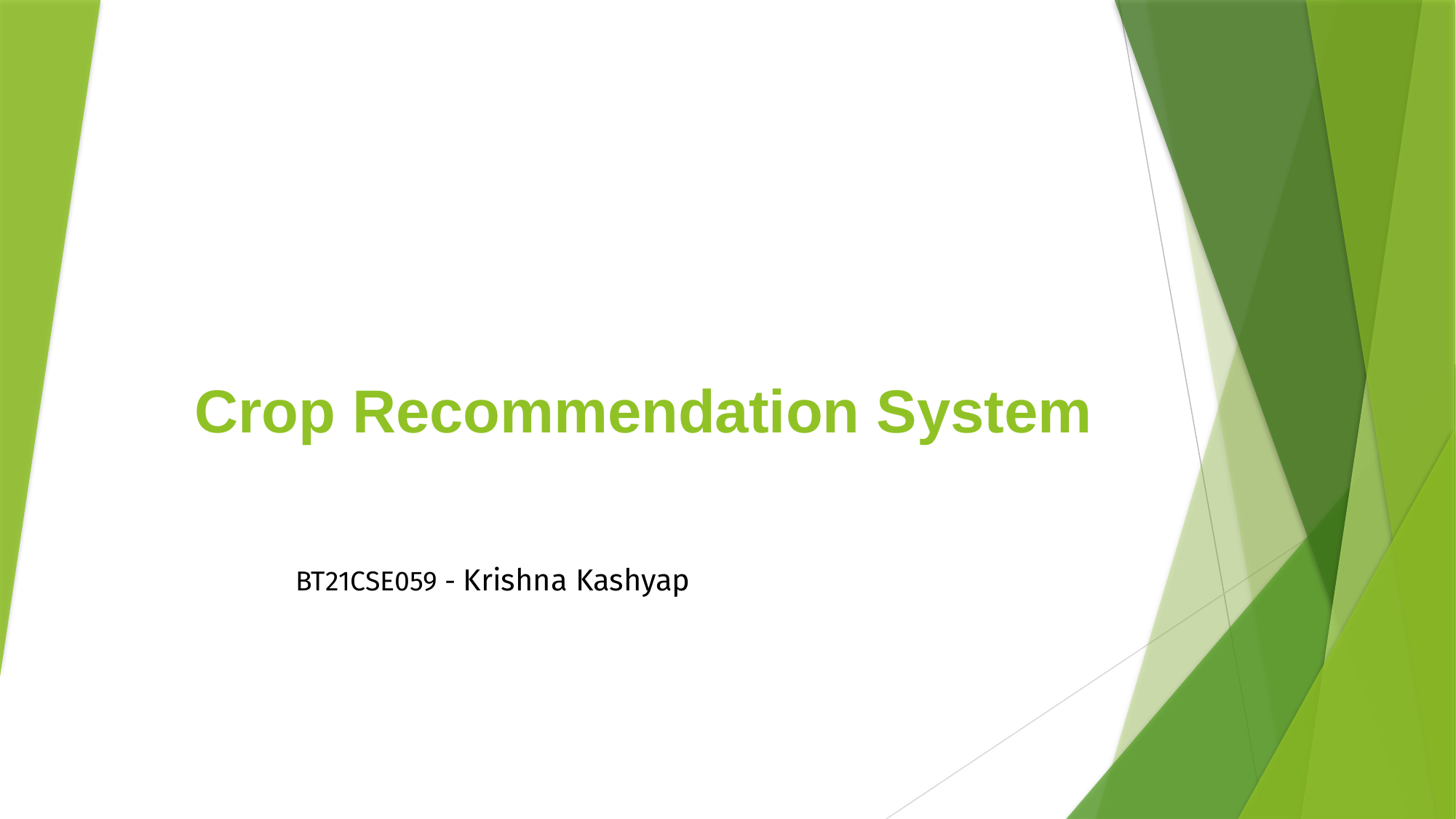

# Crop Recommendation System
BT21CSE059 - Krishna Kashyap